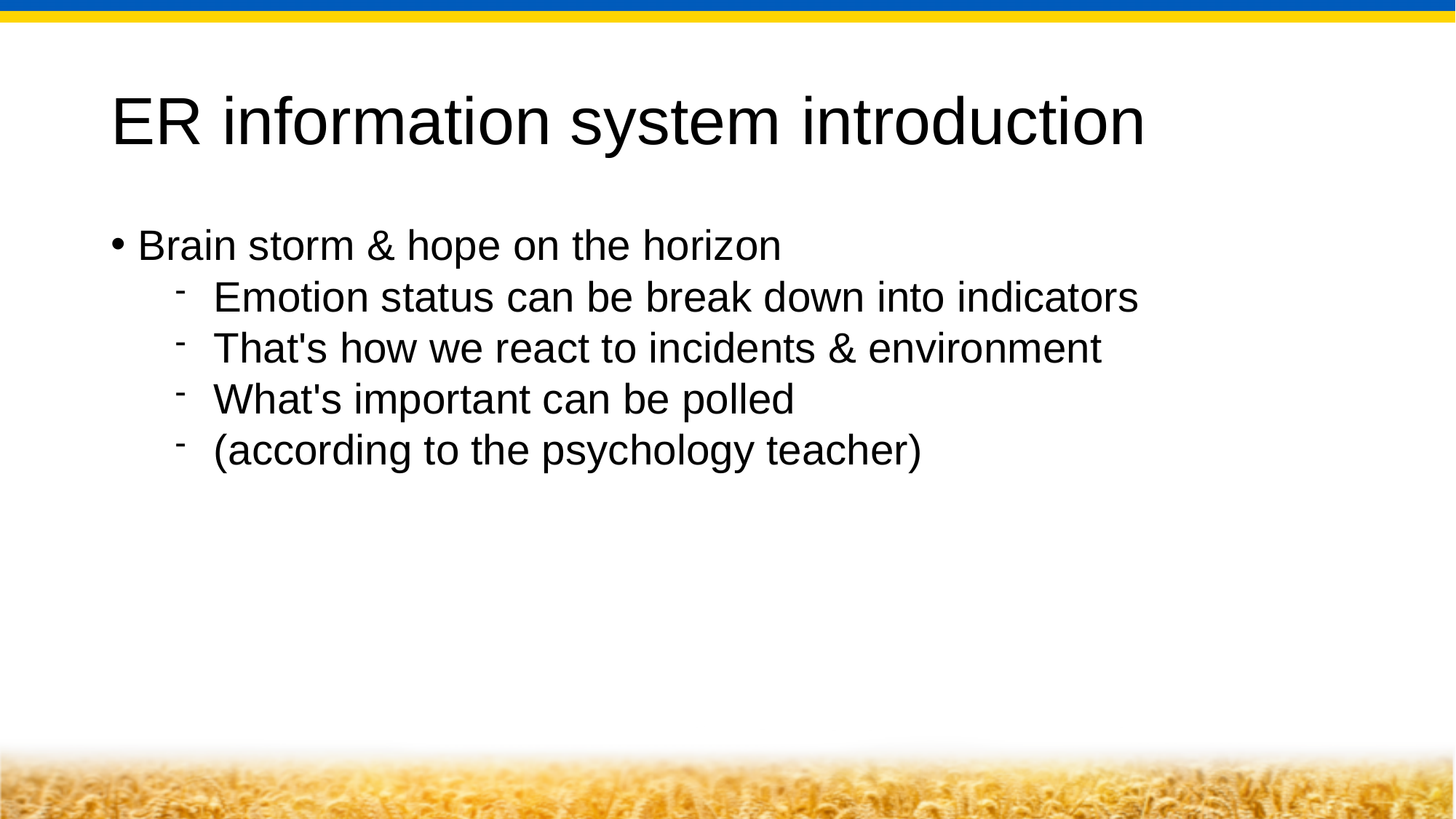

ER information system introduction
Brain storm & hope on the horizon
Emotion status can be break down into indicators
That's how we react to incidents & environment
What's important can be polled
(according to the psychology teacher)